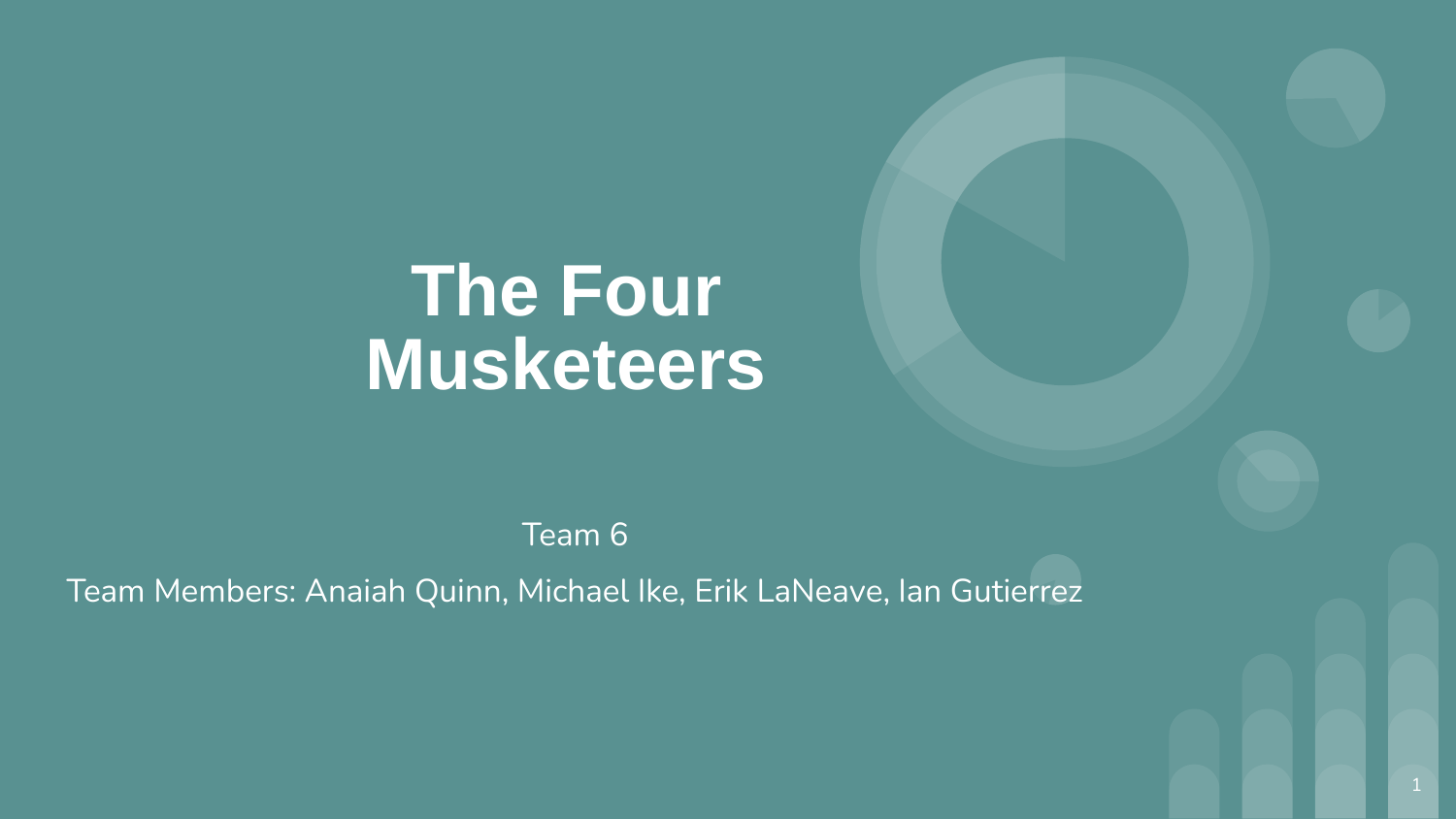

# The Four Musketeers
Team 6
Team Members: Anaiah Quinn, Michael Ike, Erik LaNeave, Ian Gutierrez
1